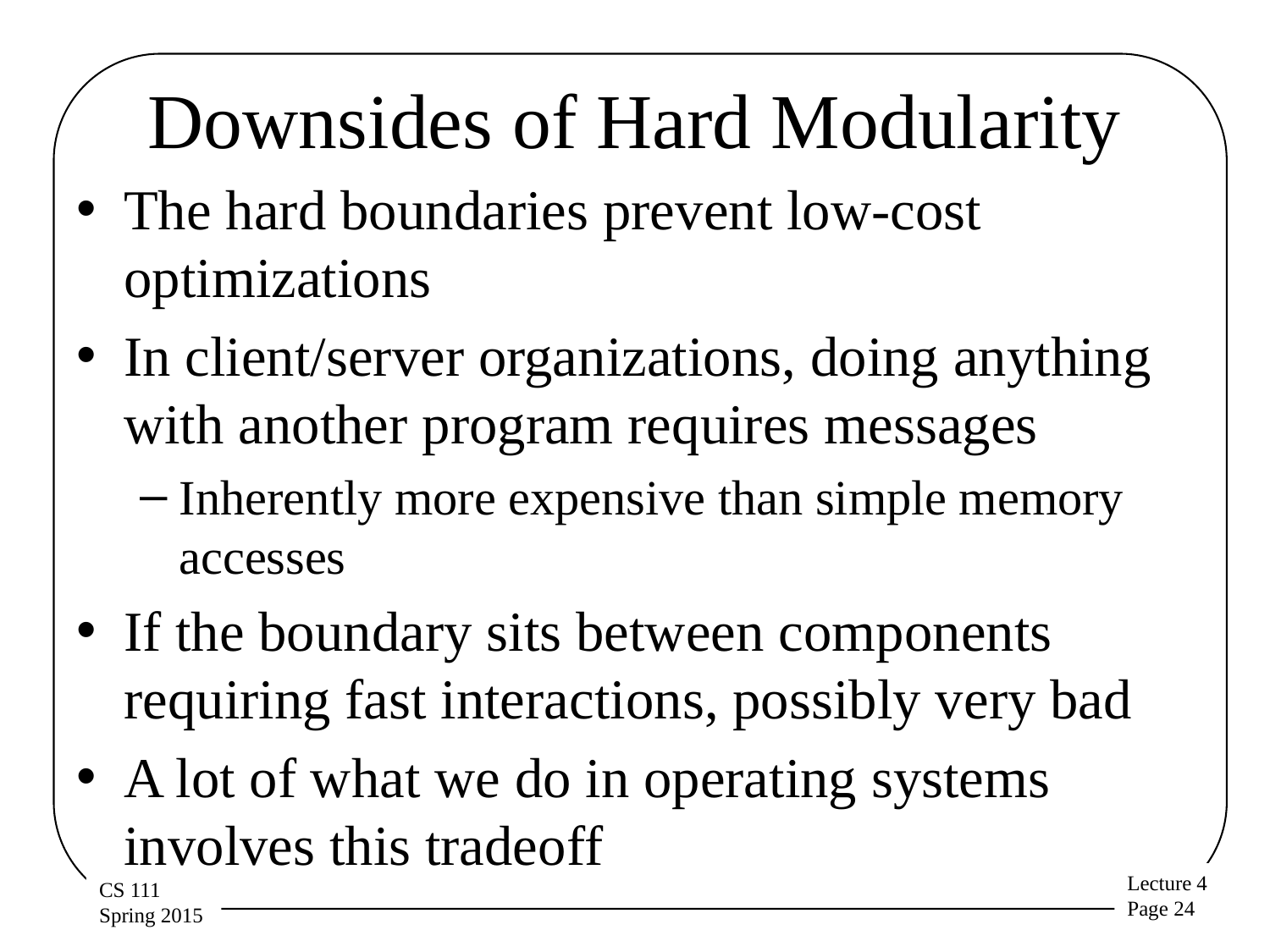

# Downsides of Hard Modularity
The hard boundaries prevent low-cost optimizations
In client/server organizations, doing anything with another program requires messages
Inherently more expensive than simple memory accesses
If the boundary sits between components requiring fast interactions, possibly very bad
A lot of what we do in operating systems involves this tradeoff